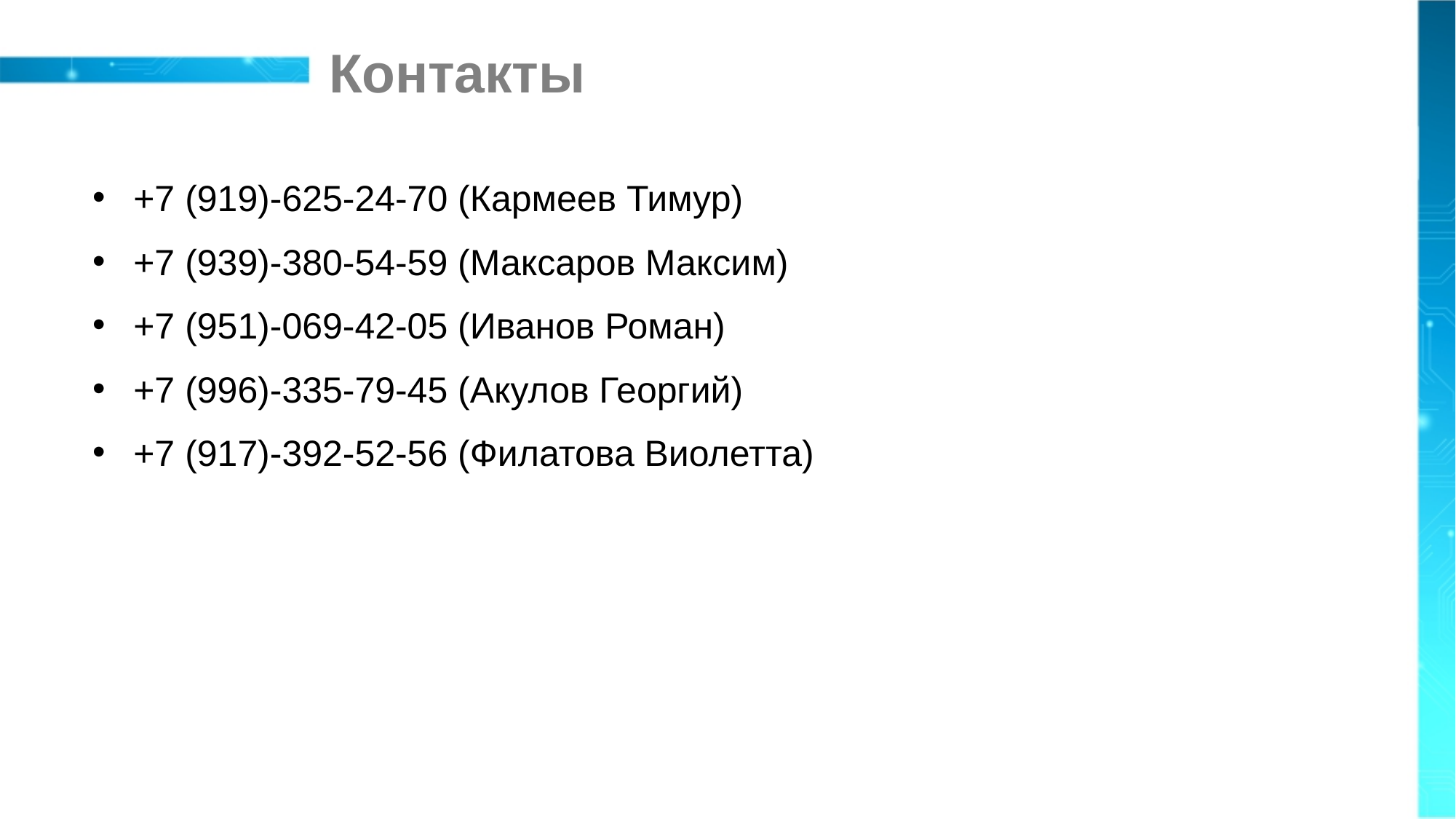

# Контакты
+7 (919)-625-24-70 (Кармеев Тимур)
+7 (939)-380-54-59 (Максаров Максим)
+7 (951)-069-42-05 (Иванов Роман)
+7 (996)-335-79-45 (Акулов Георгий)
+7 (917)-392-52-56 (Филатова Виолетта)